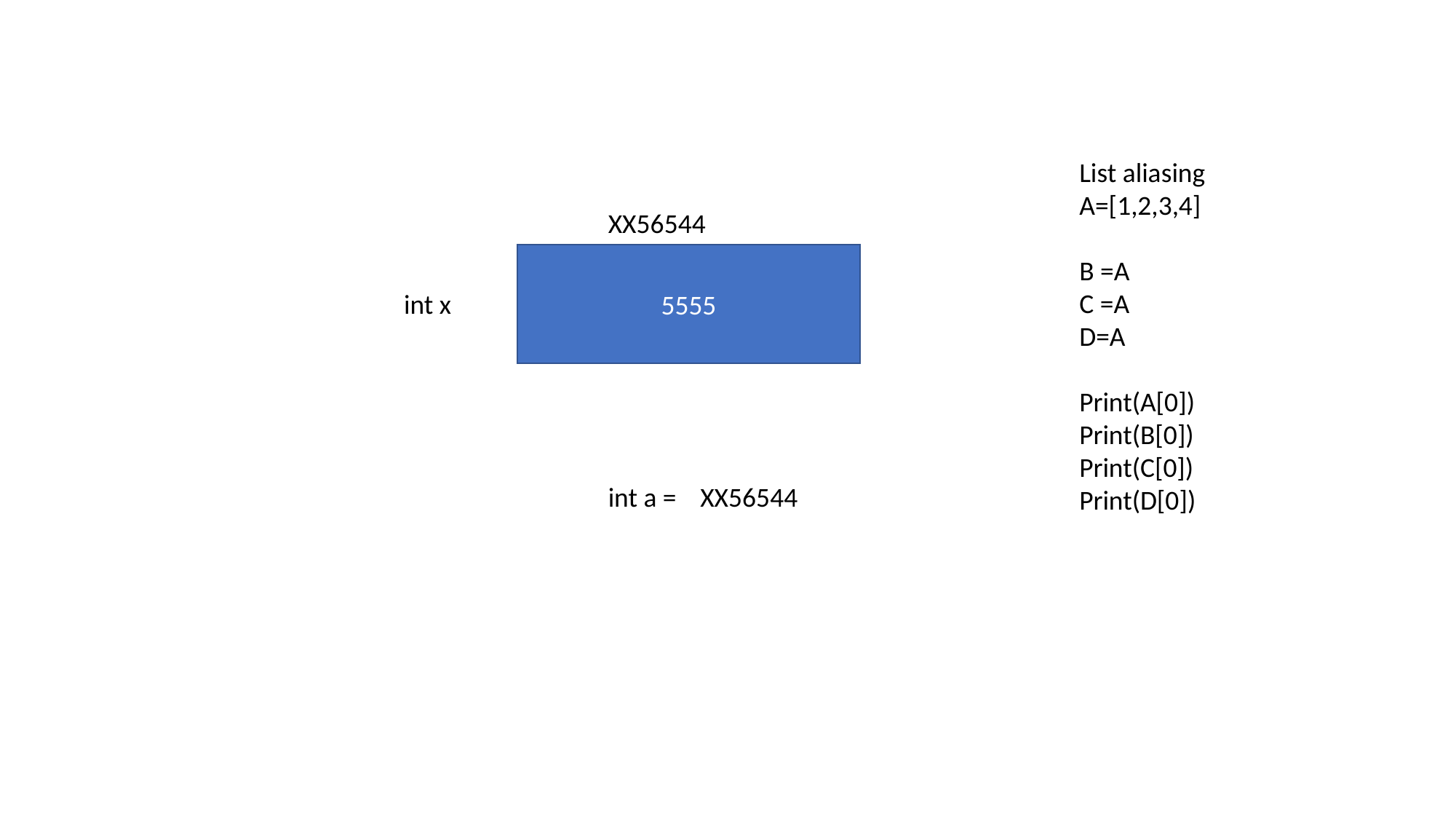

List aliasing
A=[1,2,3,4]

B =A
C =A
D=A

Print(A[0])
Print(B[0])
Print(C[0])
Print(D[0])

XX56544
5555
int x
int a =
XX56544